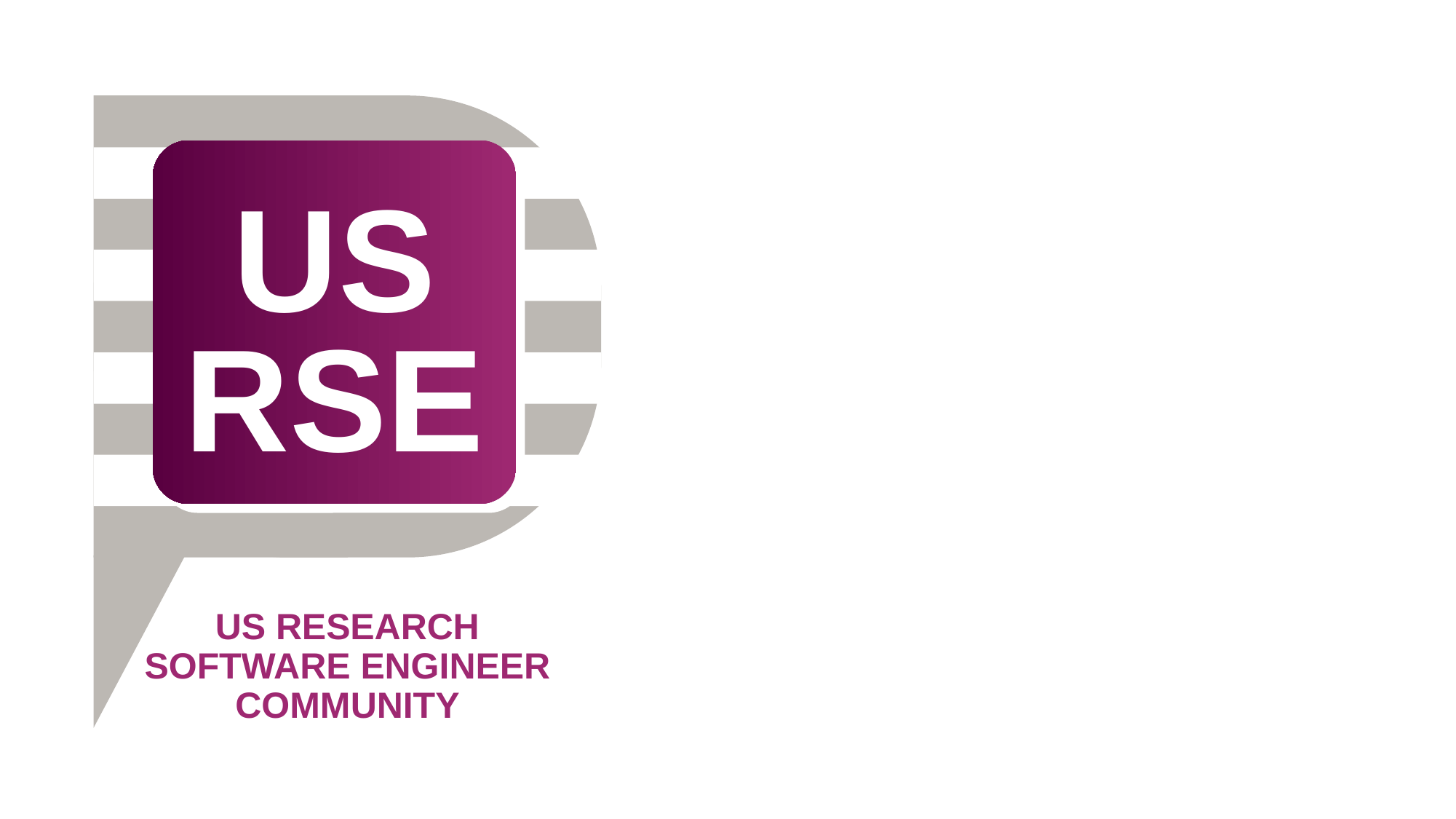

US
RSE

US RESEARCH
SOFTWARE ENGINEER
COMMUNITY